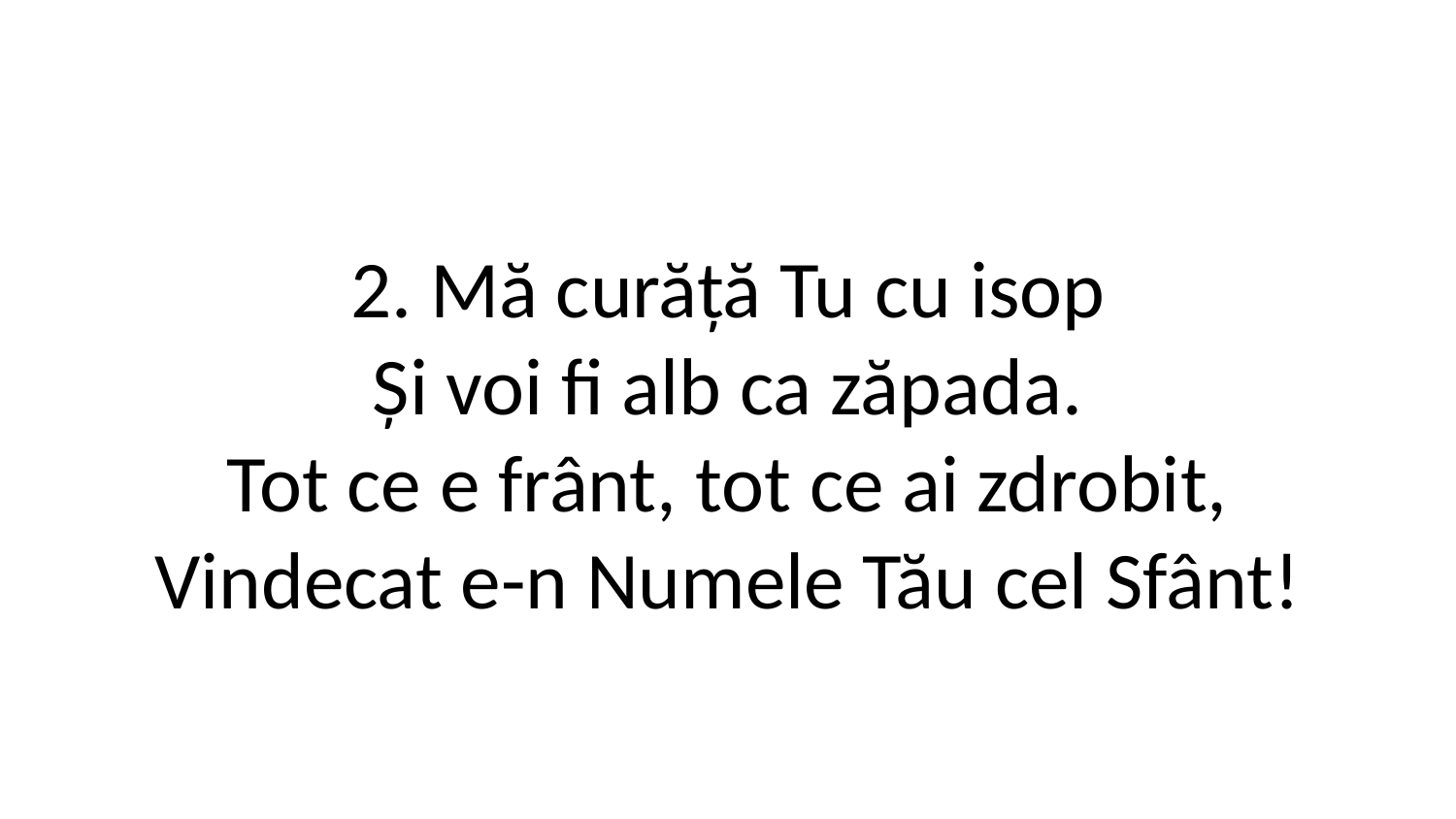

2. Mă curăță Tu cu isop
Și voi fi alb ca zăpada.
Tot ce e frânt, tot ce ai zdrobit,
Vindecat e-n Numele Tău cel Sfânt!